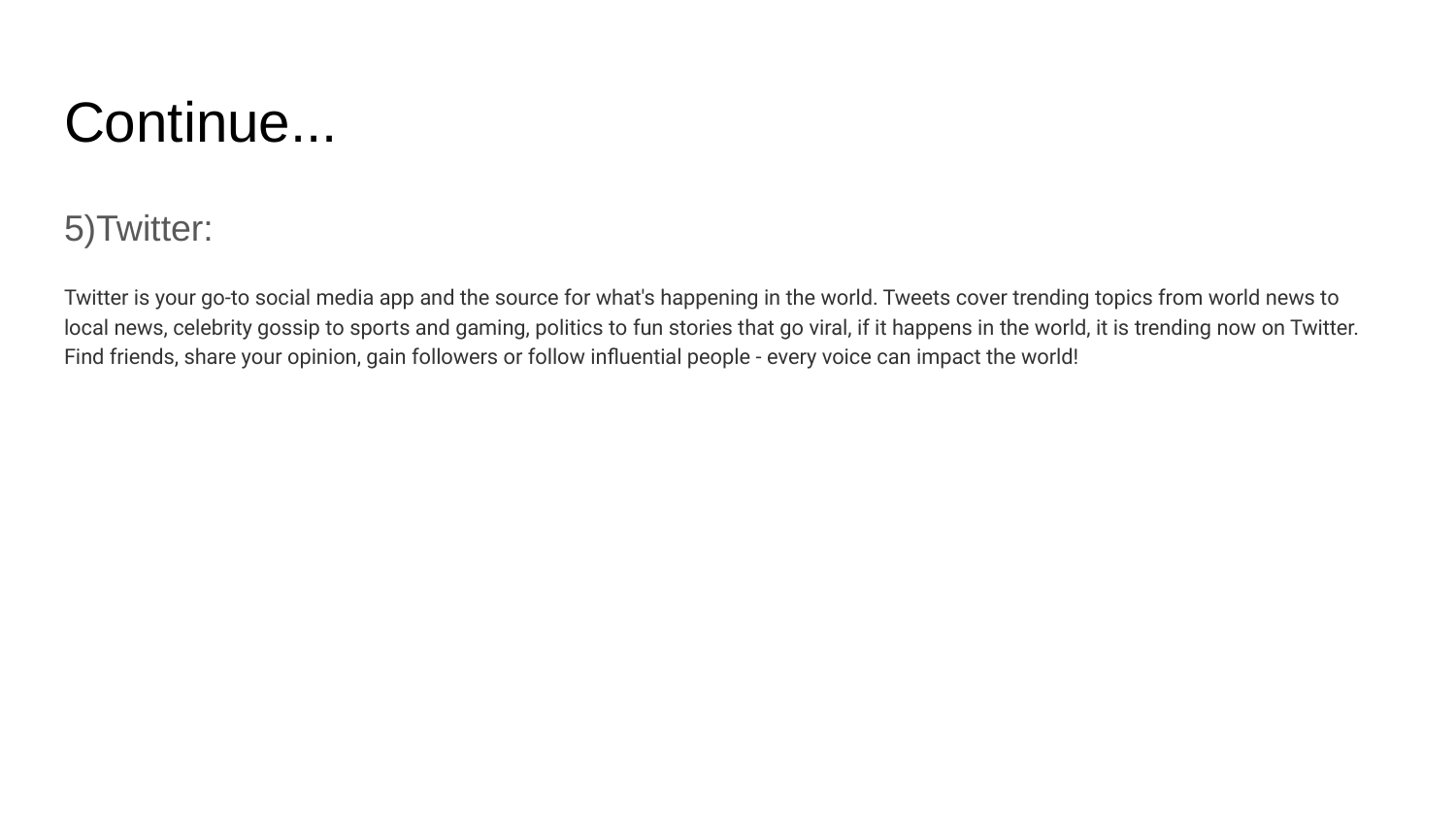

# Continue...
5)Twitter:
Twitter is your go-to social media app and the source for what's happening in the world. Tweets cover trending topics from world news to local news, celebrity gossip to sports and gaming, politics to fun stories that go viral, if it happens in the world, it is trending now on Twitter. Find friends, share your opinion, gain followers or follow influential people - every voice can impact the world!